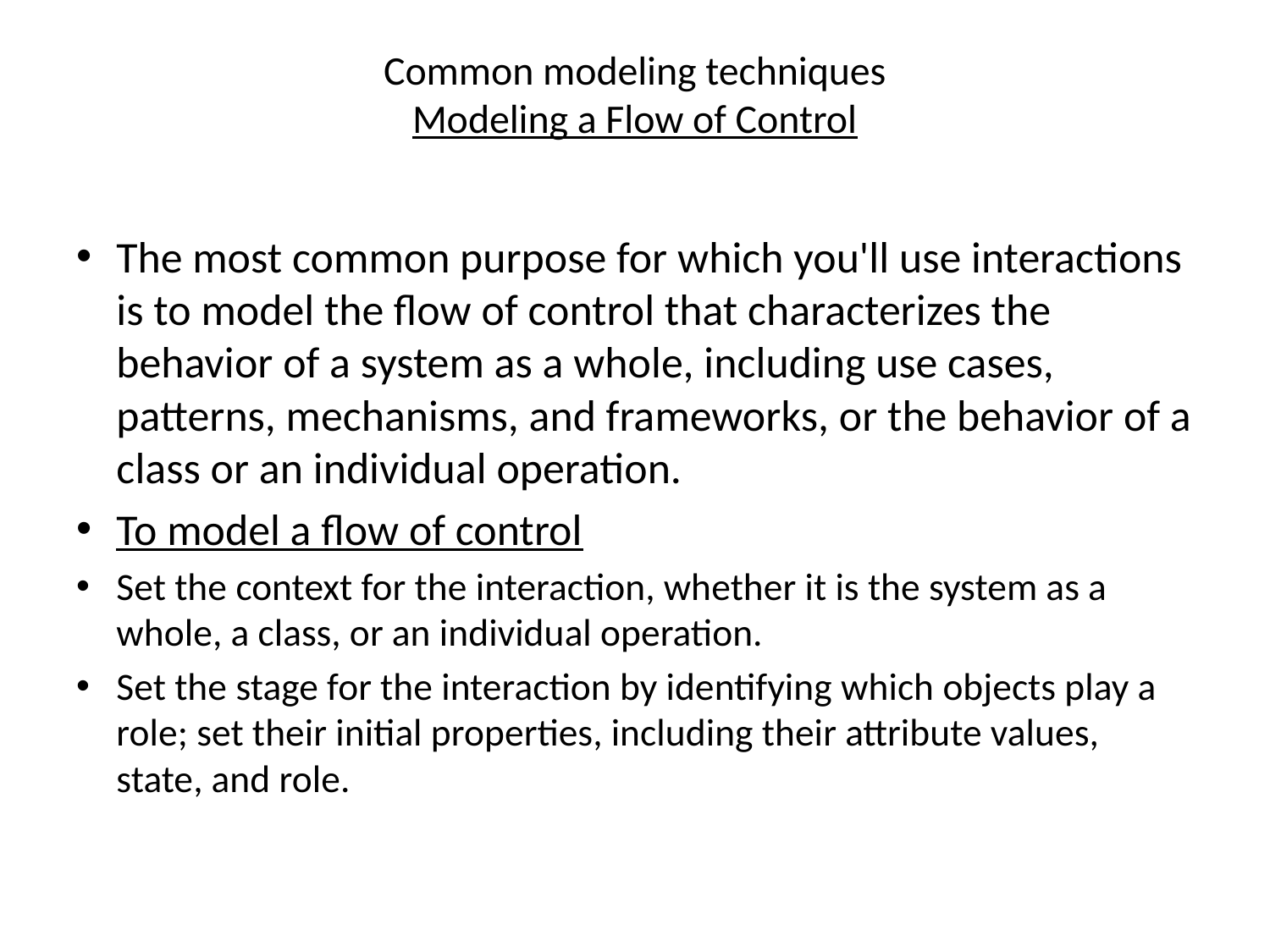

# Common modeling techniques Modeling a Flow of Control
The most common purpose for which you'll use interactions is to model the flow of control that characterizes the behavior of a system as a whole, including use cases, patterns, mechanisms, and frameworks, or the behavior of a class or an individual operation.
To model a flow of control
Set the context for the interaction, whether it is the system as a whole, a class, or an individual operation.
Set the stage for the interaction by identifying which objects play a role; set their initial properties, including their attribute values, state, and role.